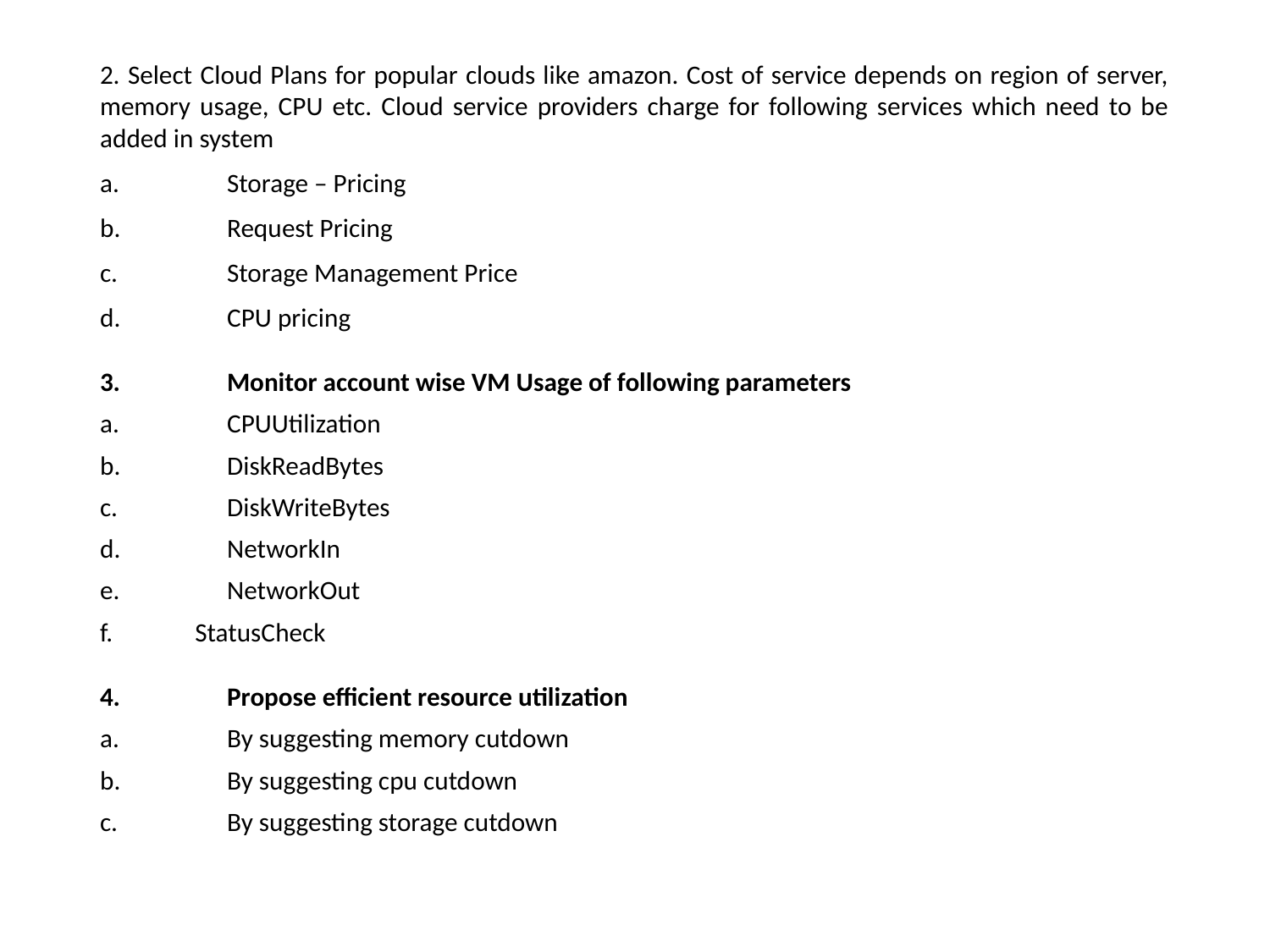

2. Select Cloud Plans for popular clouds like amazon. Cost of service depends on region of server, memory usage, CPU etc. Cloud service providers charge for following services which need to be added in system
a.	Storage – Pricing
b.	Request Pricing
c.	Storage Management Price
d.	CPU pricing

3.	Monitor account wise VM Usage of following parameters
a.	CPUUtilization
b.	DiskReadBytes
c.	DiskWriteBytes
d.	NetworkIn
e.	NetworkOut
        StatusCheck

4.	Propose efficient resource utilization
a. 	By suggesting memory cutdown
b.	By suggesting cpu cutdown
c.	By suggesting storage cutdown